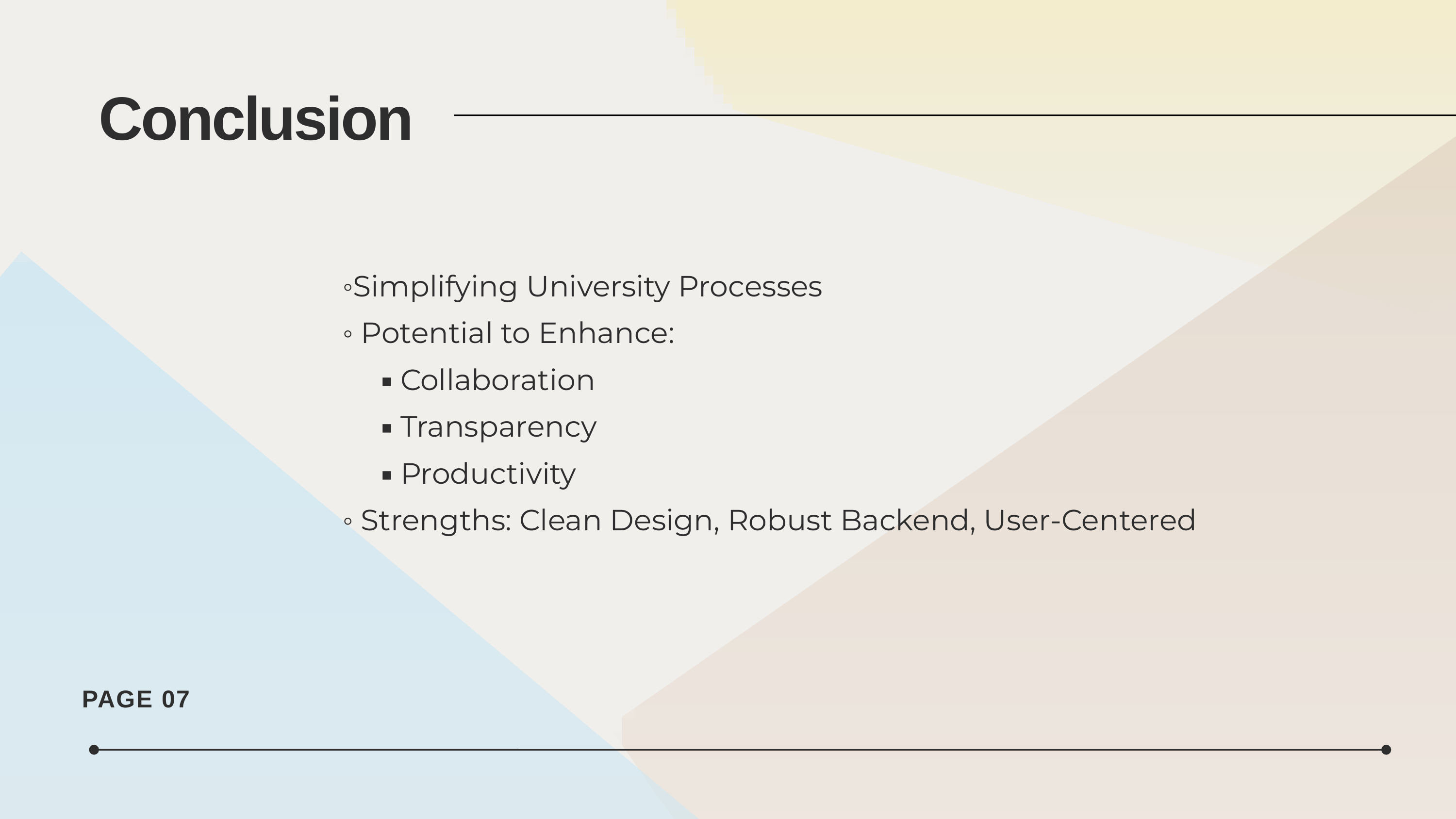

Conclusion

 ◦Simplifying University Processes
 ◦ Potential to Enhance:
      ▪ Collaboration
      ▪ Transparency
      ▪ Productivity
 ◦ Strengths: Clean Design, Robust Backend, User-Centered

PAGE 07